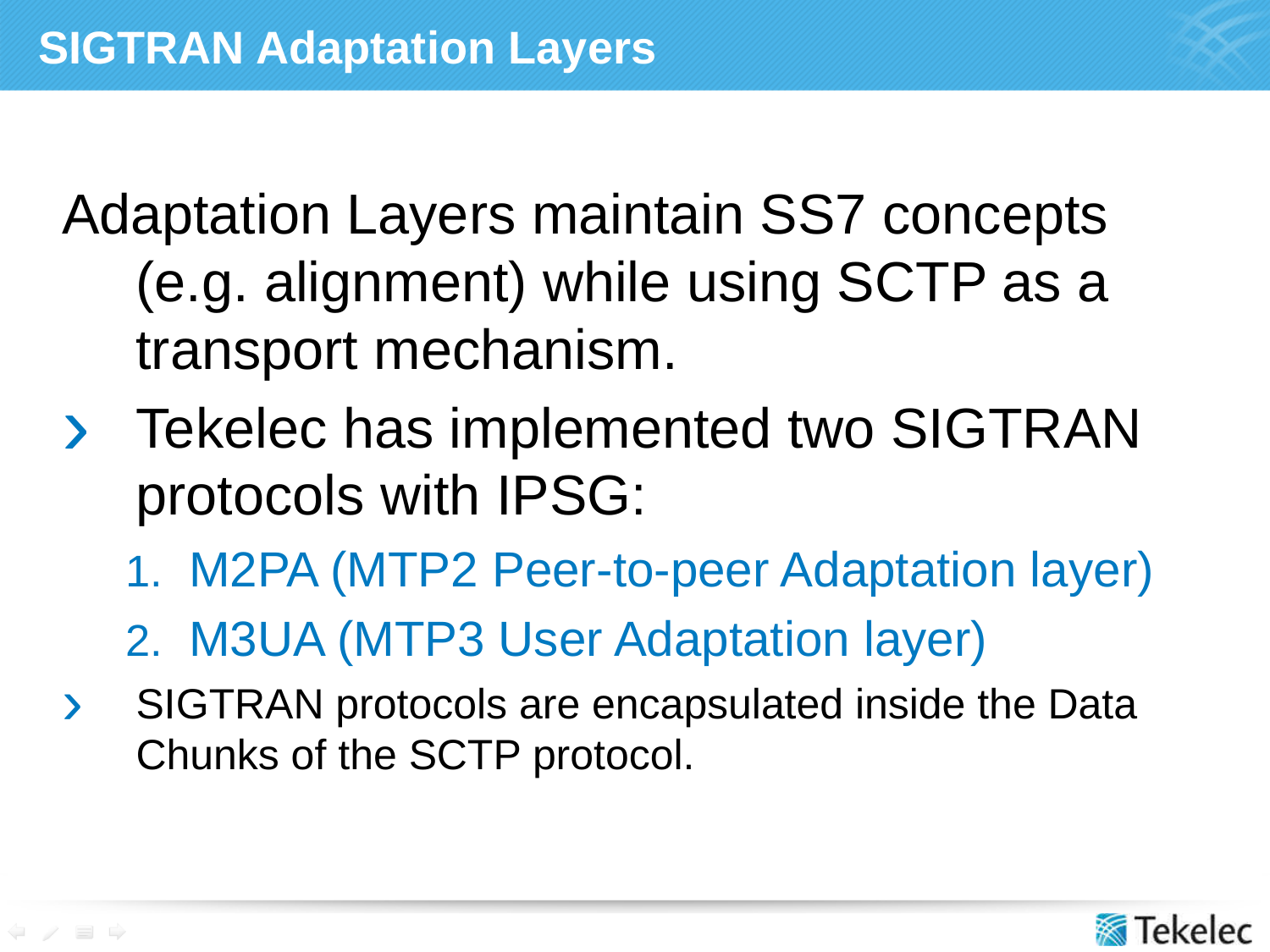

# SIGTRAN Adaptation Layers
Adaptation Layers maintain SS7 concepts (e.g. alignment) while using SCTP as a transport mechanism.
Tekelec has implemented two SIGTRAN protocols with IPSG:
M2PA (MTP2 Peer-to-peer Adaptation layer)
M3UA (MTP3 User Adaptation layer)
SIGTRAN protocols are encapsulated inside the Data Chunks of the SCTP protocol.